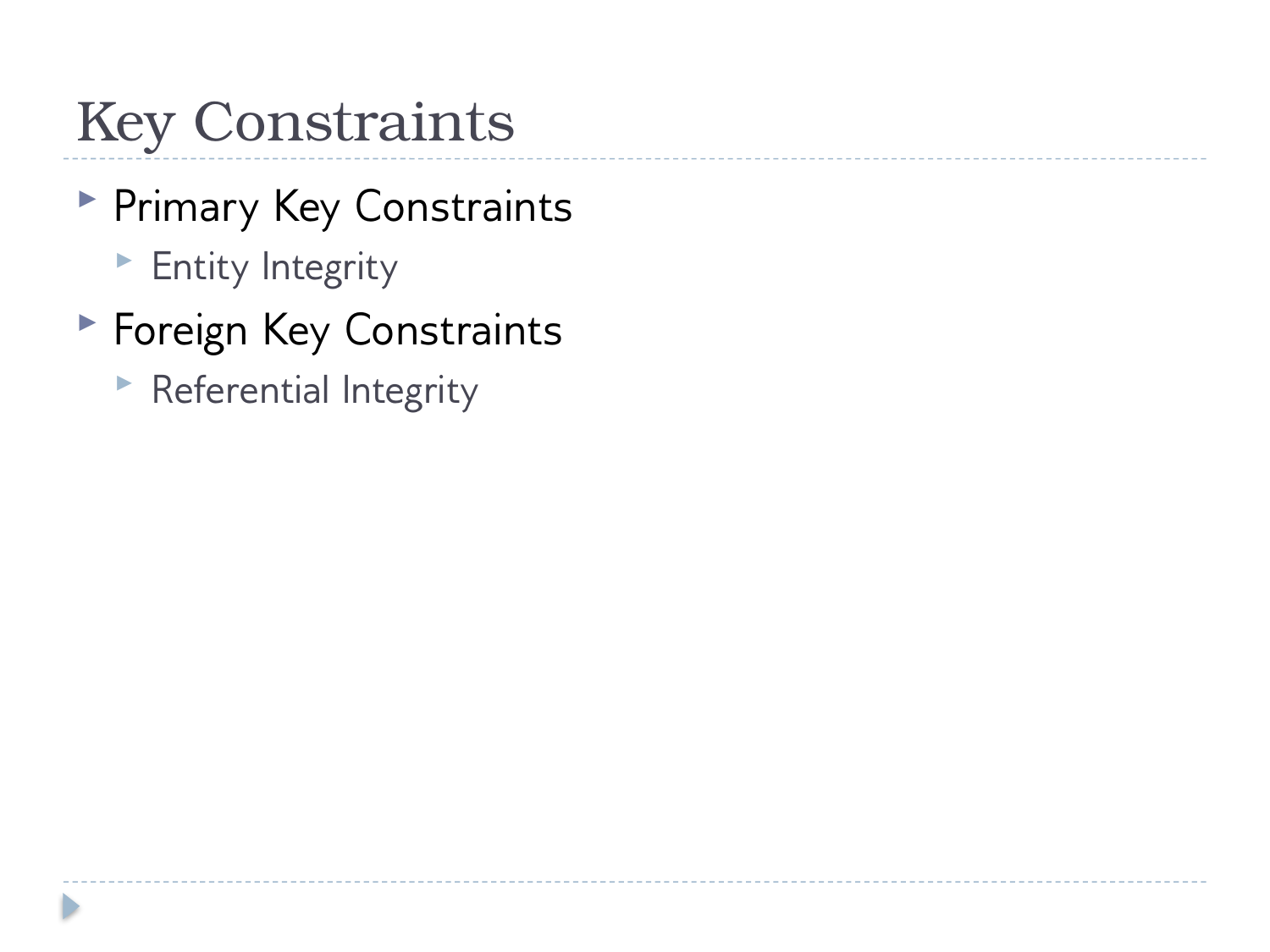

# Key Constraints
Primary Key Constraints
Entity Integrity
Foreign Key Constraints
Referential Integrity